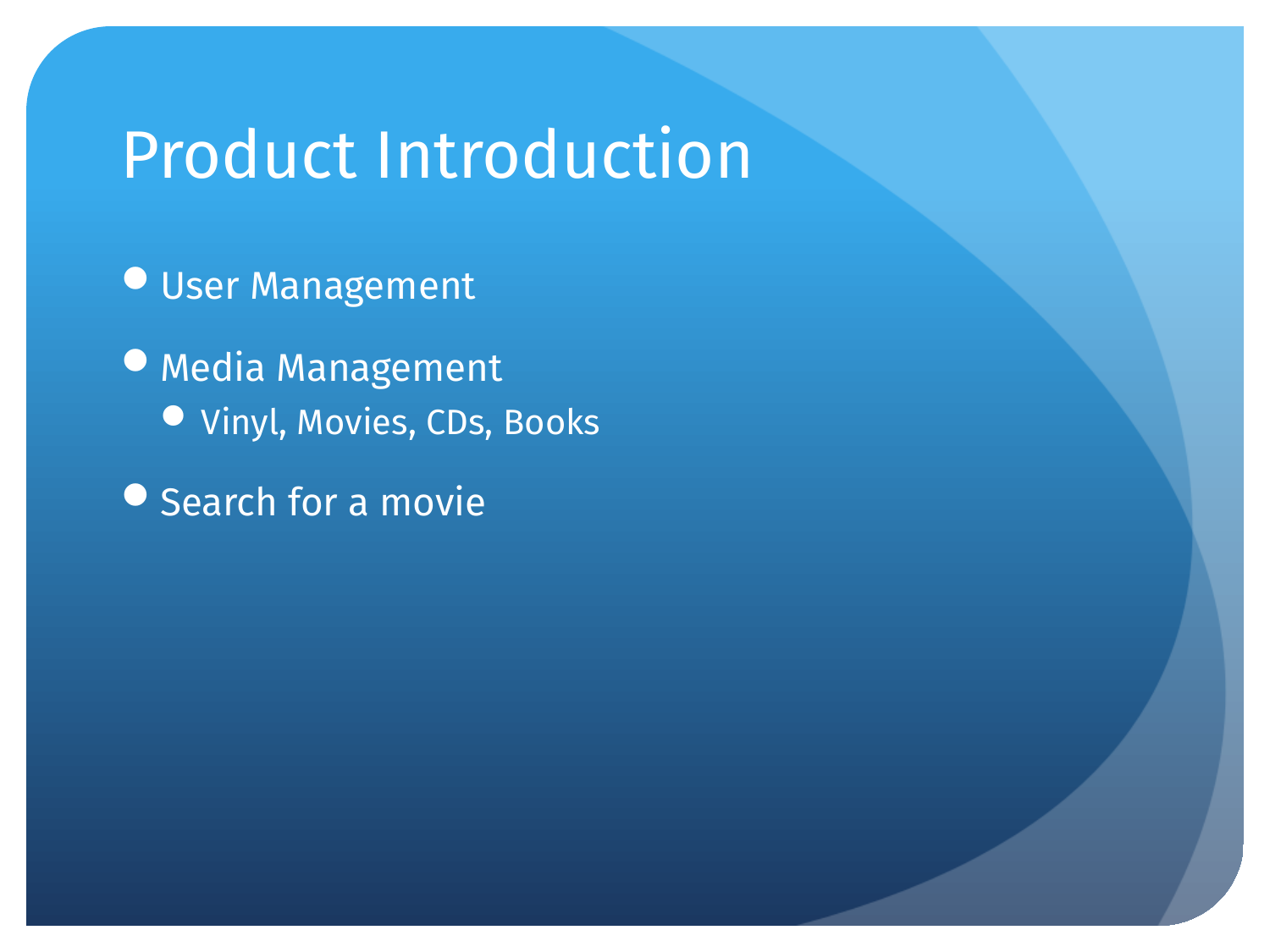

# Product Introduction
User Management
Media Management
Vinyl, Movies, CDs, Books
Search for a movie